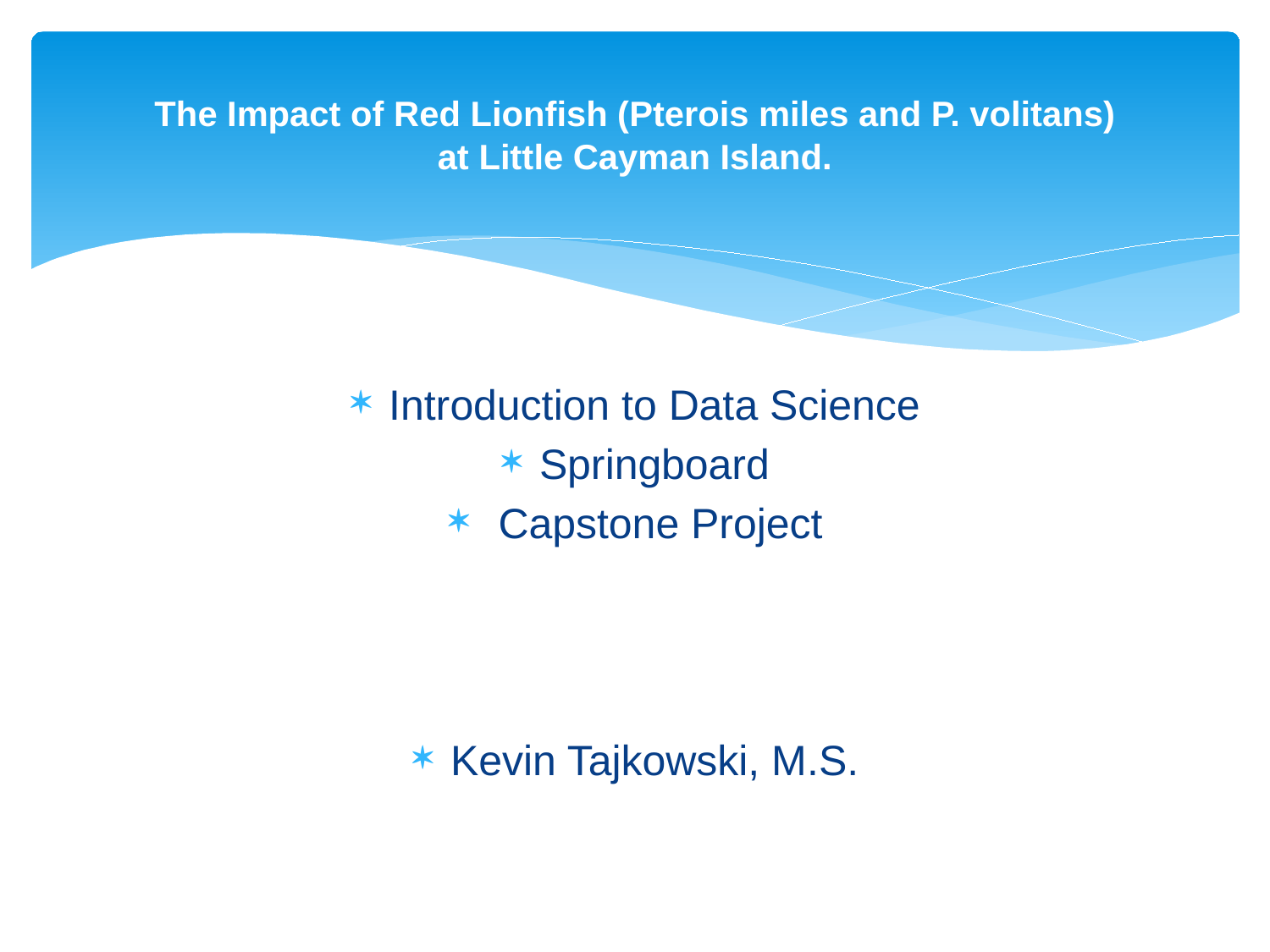

# The Impact of Red Lionfish (Pterois miles and P. volitans) at Little Cayman Island.
Introduction to Data Science
Springboard
 Capstone Project

Kevin Tajkowski, M.S.